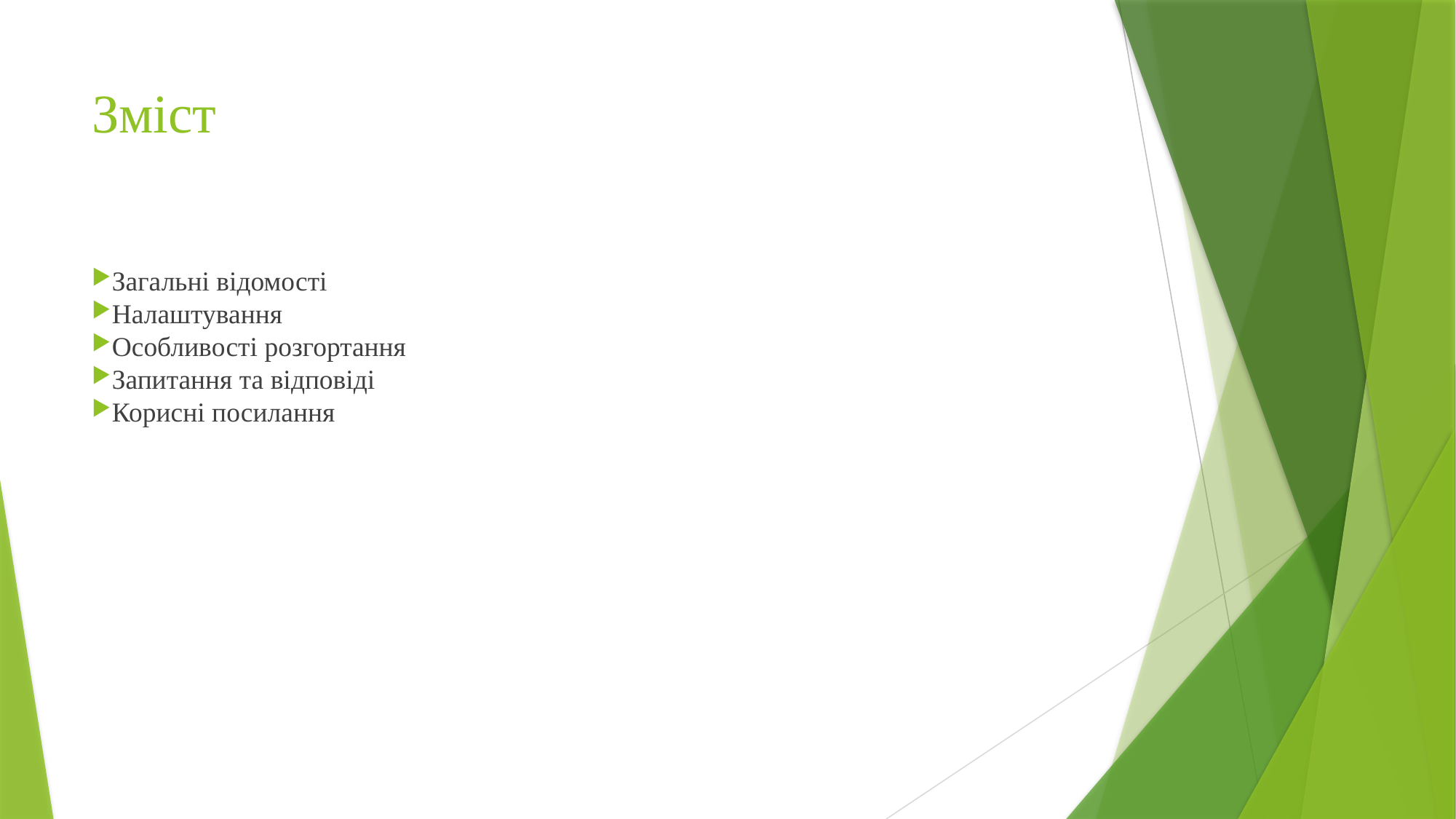

# Зміст
Загальні відомості
Налаштування
Особливості розгортання
Запитання та відповіді
Корисні посилання